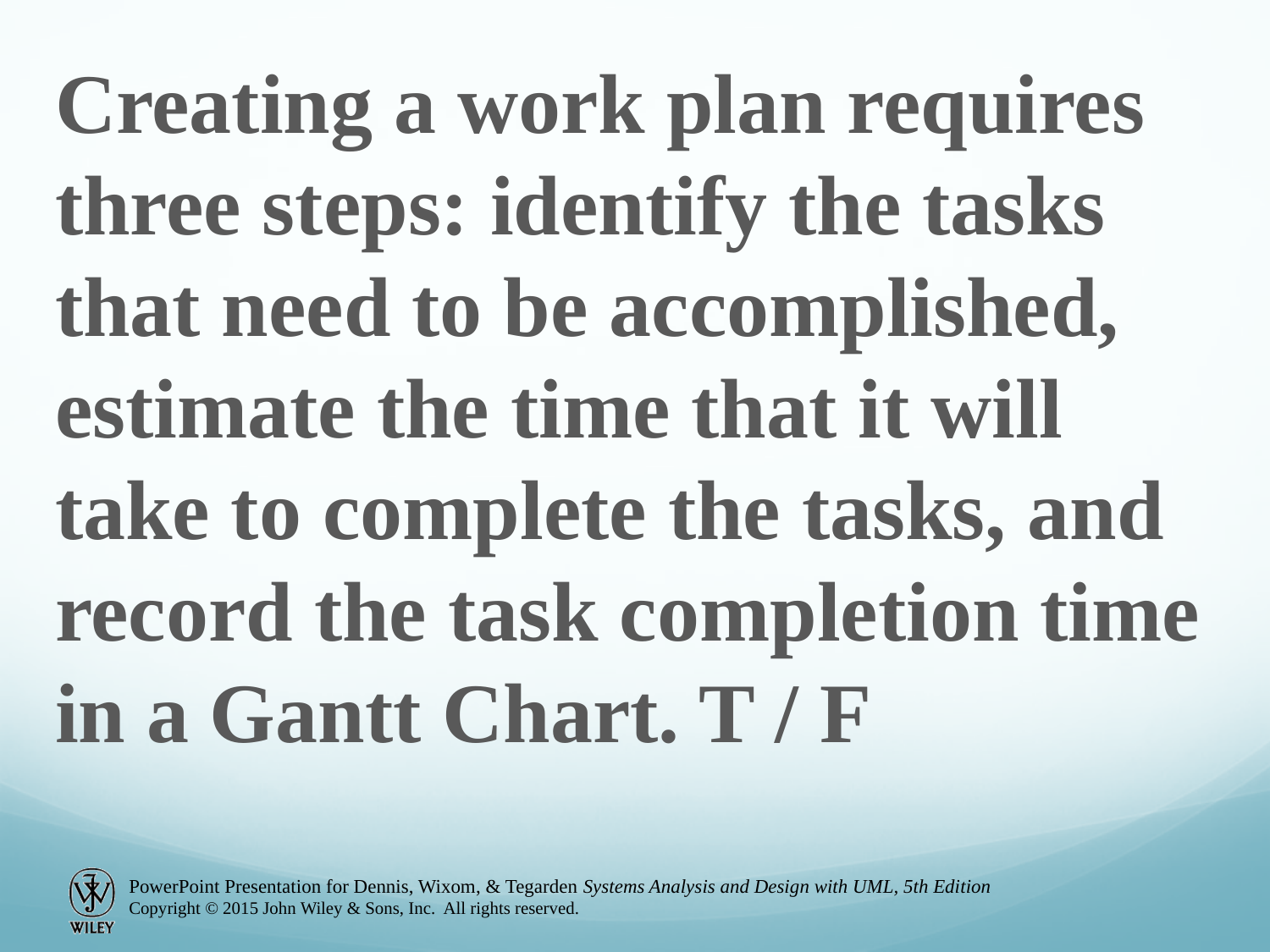

Creating a work plan requires three steps: identify the tasks that need to be accomplished, estimate the time that it will take to complete the tasks, and record the task completion time in a Gantt Chart. T / F